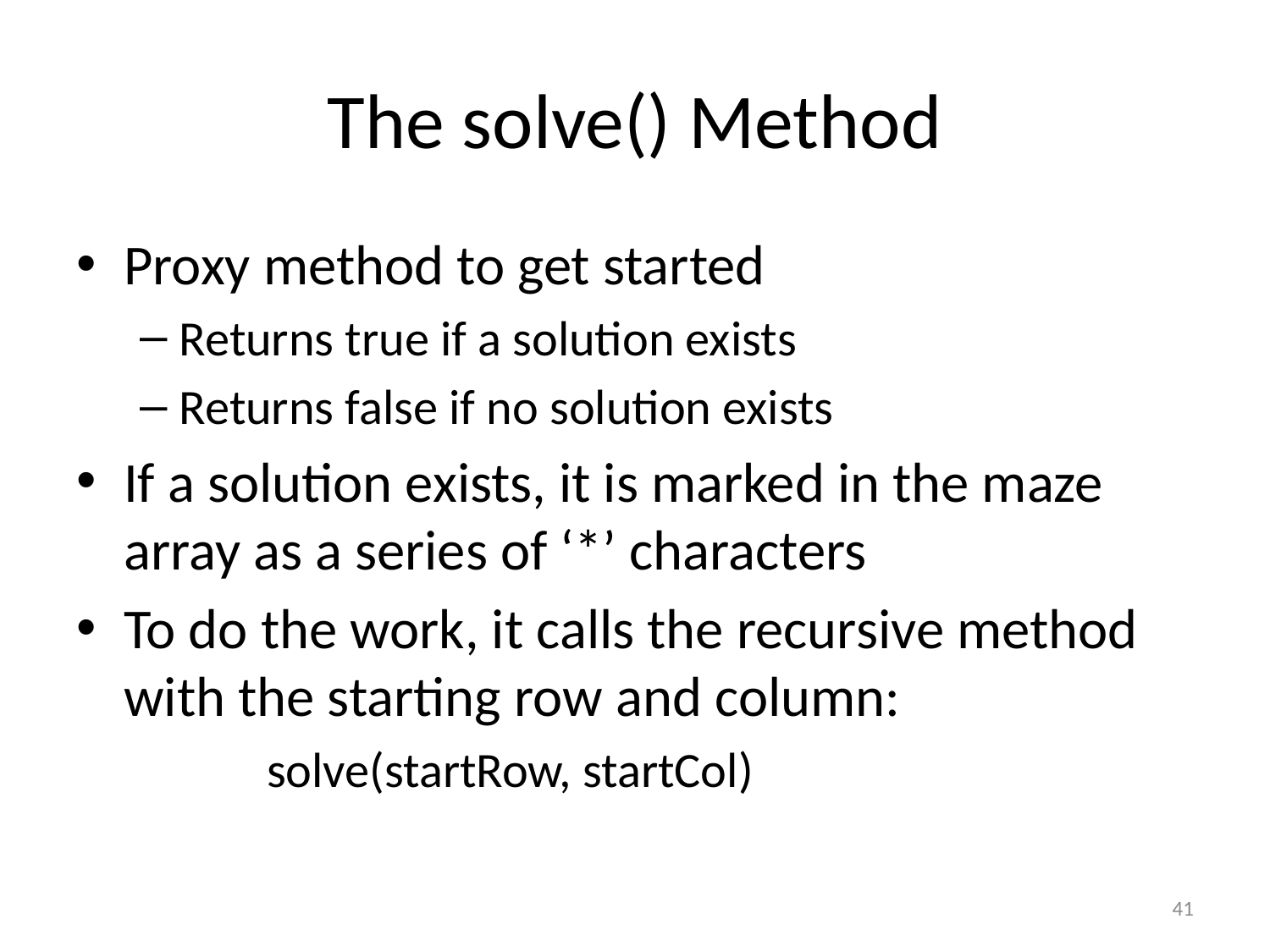

# The solve() Method
Proxy method to get started
Returns true if a solution exists
Returns false if no solution exists
If a solution exists, it is marked in the maze array as a series of ‘*’ characters
To do the work, it calls the recursive method with the starting row and column:
	solve(startRow, startCol)
41